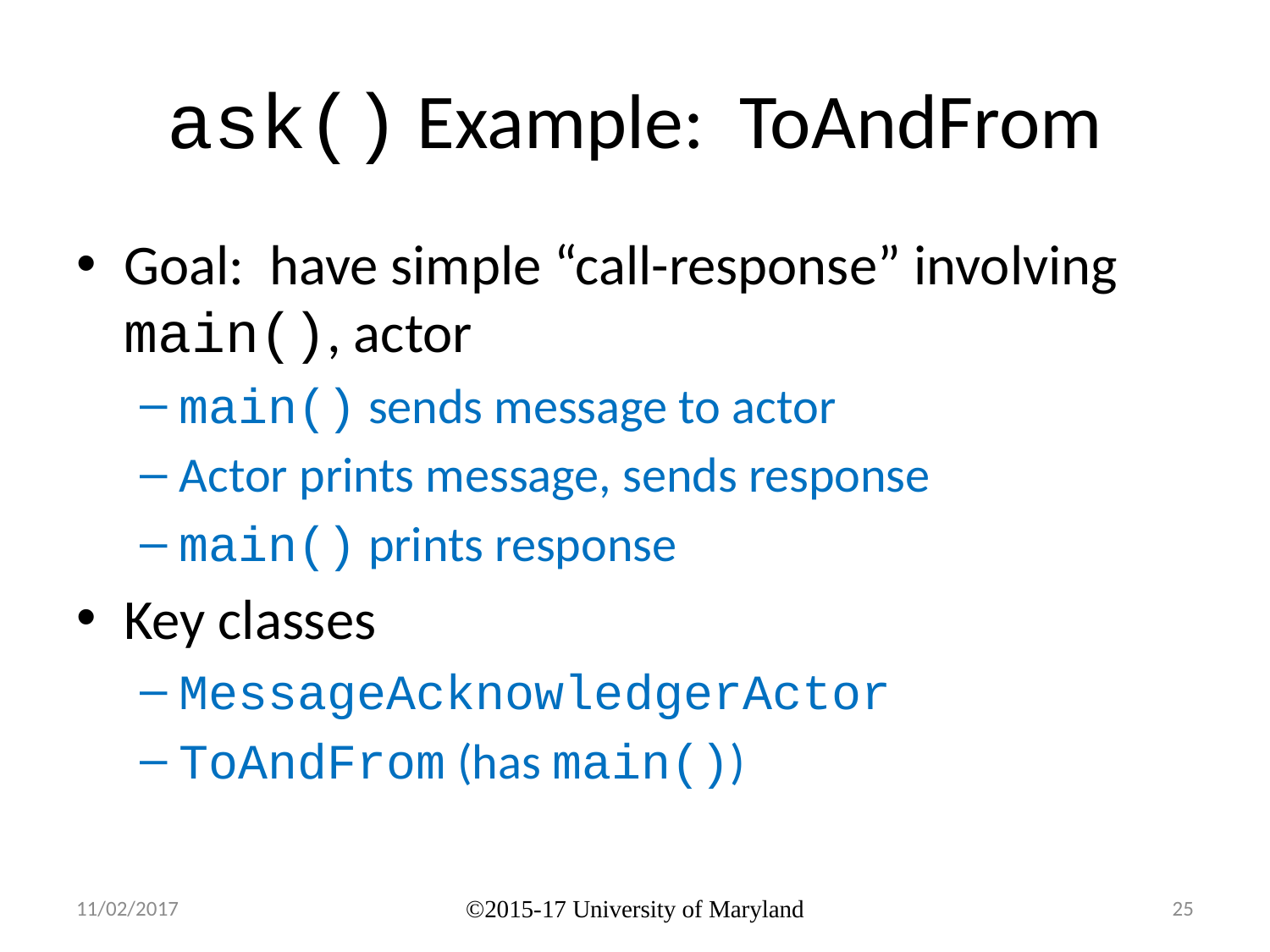

# ask() Example:  ToAndFrom
Goal:  have simple “call-response” involving main(), actor
main() sends message to actor
Actor prints message, sends response
main() prints response
Key classes
MessageAcknowledgerActor
ToAndFrom (has main())

11/02/2017
©2015-17 University of Maryland
25